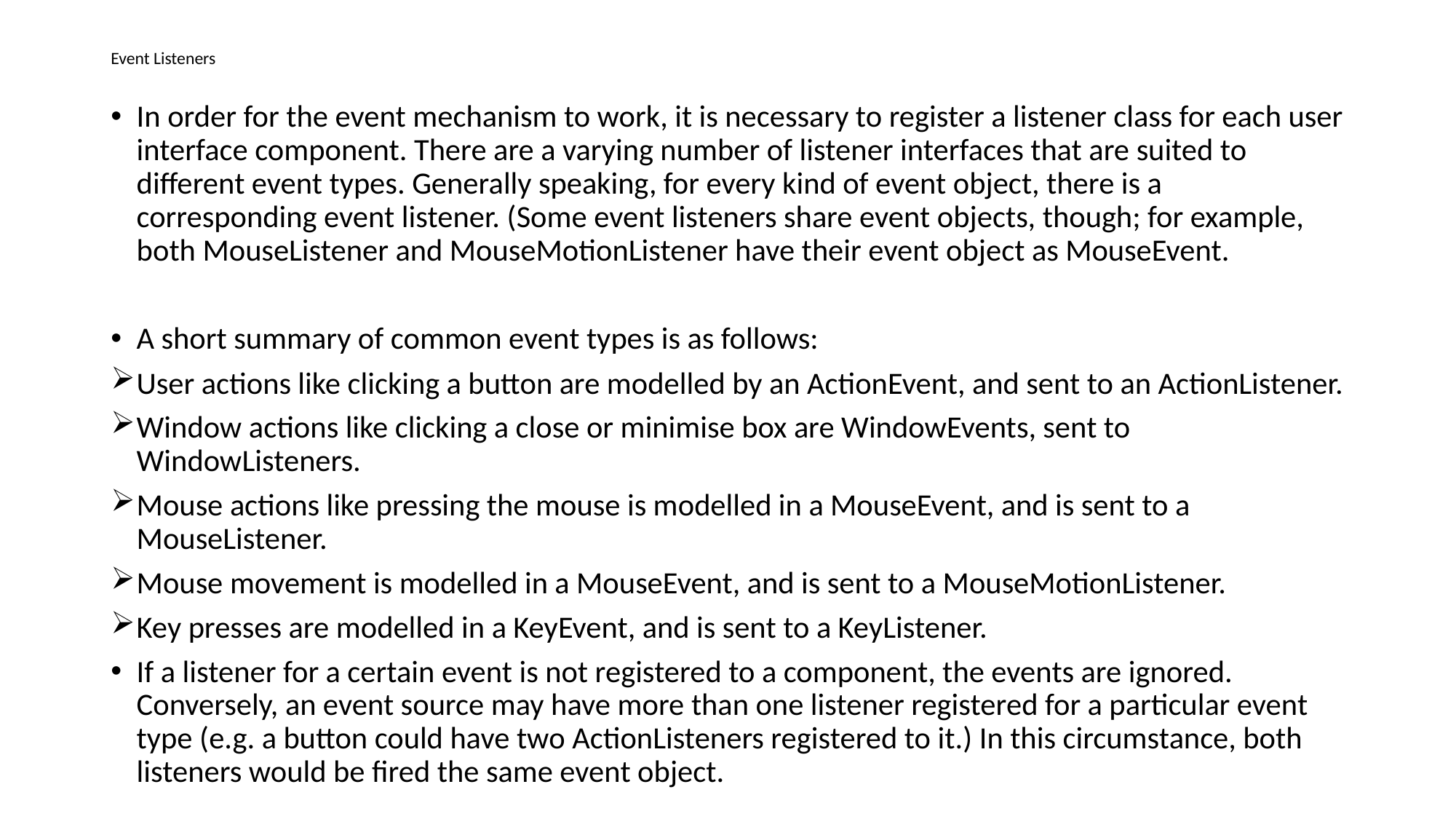

# Event Listeners
In order for the event mechanism to work, it is necessary to register a listener class for each user interface component. There are a varying number of listener interfaces that are suited to different event types. Generally speaking, for every kind of event object, there is a corresponding event listener. (Some event listeners share event objects, though; for example, both MouseListener and MouseMotionListener have their event object as MouseEvent.

A short summary of common event types is as follows:
User actions like clicking a button are modelled by an ActionEvent, and sent to an ActionListener.
Window actions like clicking a close or minimise box are WindowEvents, sent to WindowListeners.
Mouse actions like pressing the mouse is modelled in a MouseEvent, and is sent to a MouseListener.
Mouse movement is modelled in a MouseEvent, and is sent to a MouseMotionListener.
Key presses are modelled in a KeyEvent, and is sent to a KeyListener.
If a listener for a certain event is not registered to a component, the events are ignored. Conversely, an event source may have more than one listener registered for a particular event type (e.g. a button could have two ActionListeners registered to it.) In this circumstance, both listeners would be fired the same event object.